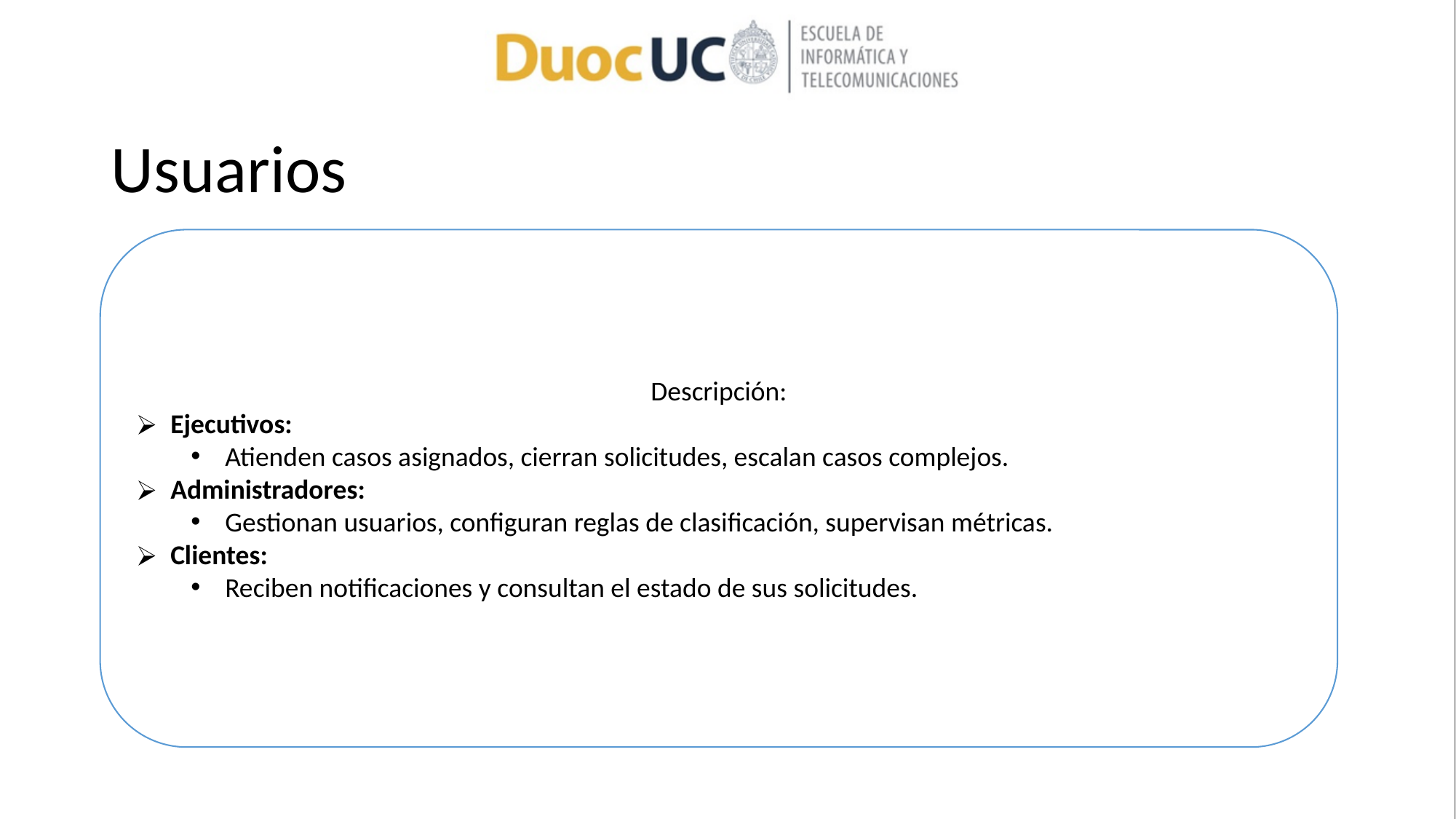

# Usuarios
Descripción:
Ejecutivos:
Atienden casos asignados, cierran solicitudes, escalan casos complejos.
Administradores:
Gestionan usuarios, configuran reglas de clasificación, supervisan métricas.
Clientes:
Reciben notificaciones y consultan el estado de sus solicitudes.